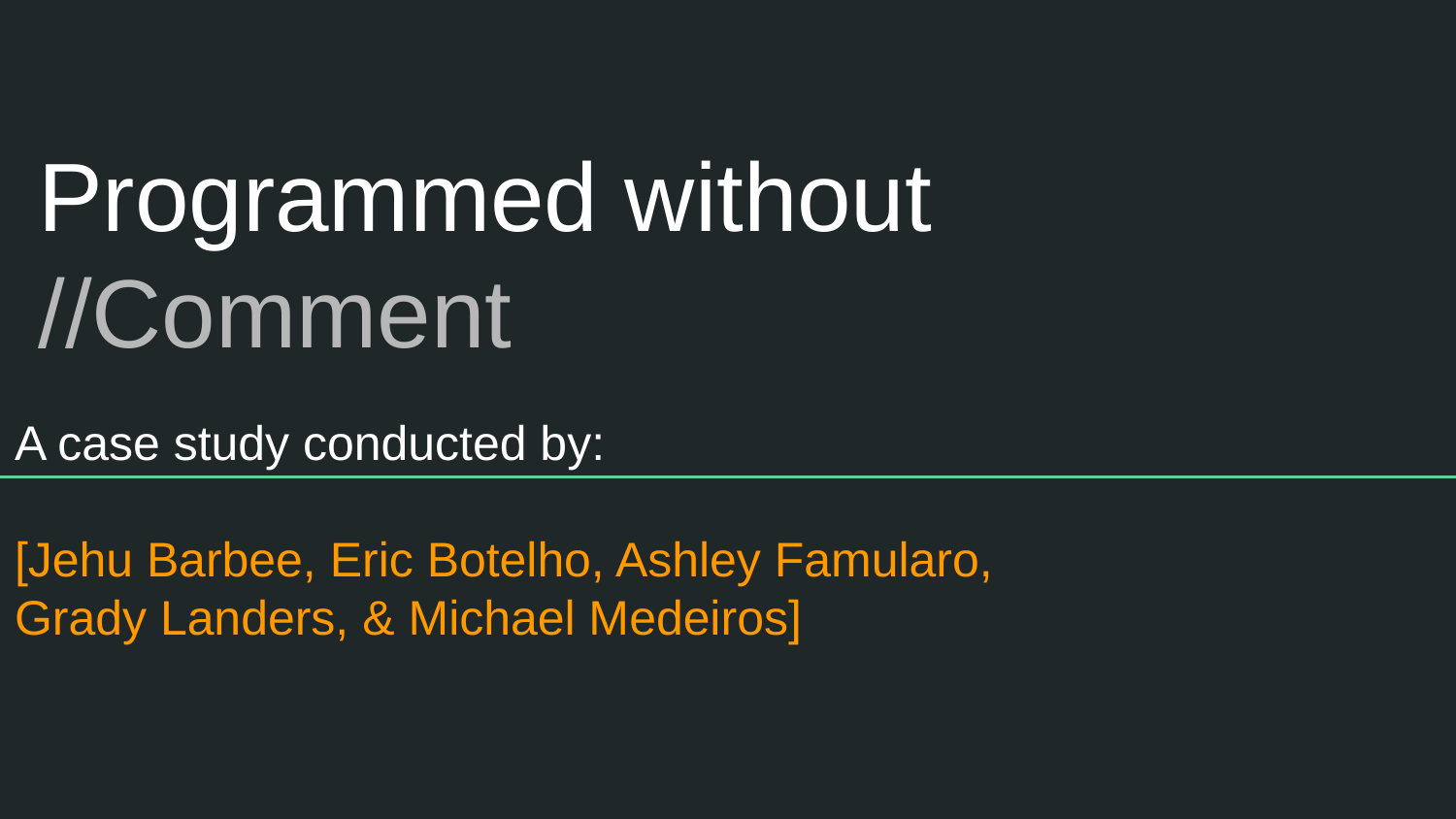

# Programmed without
//Comment
A case study conducted by:

[Jehu Barbee, Eric Botelho, Ashley Famularo,
Grady Landers, & Michael Medeiros]